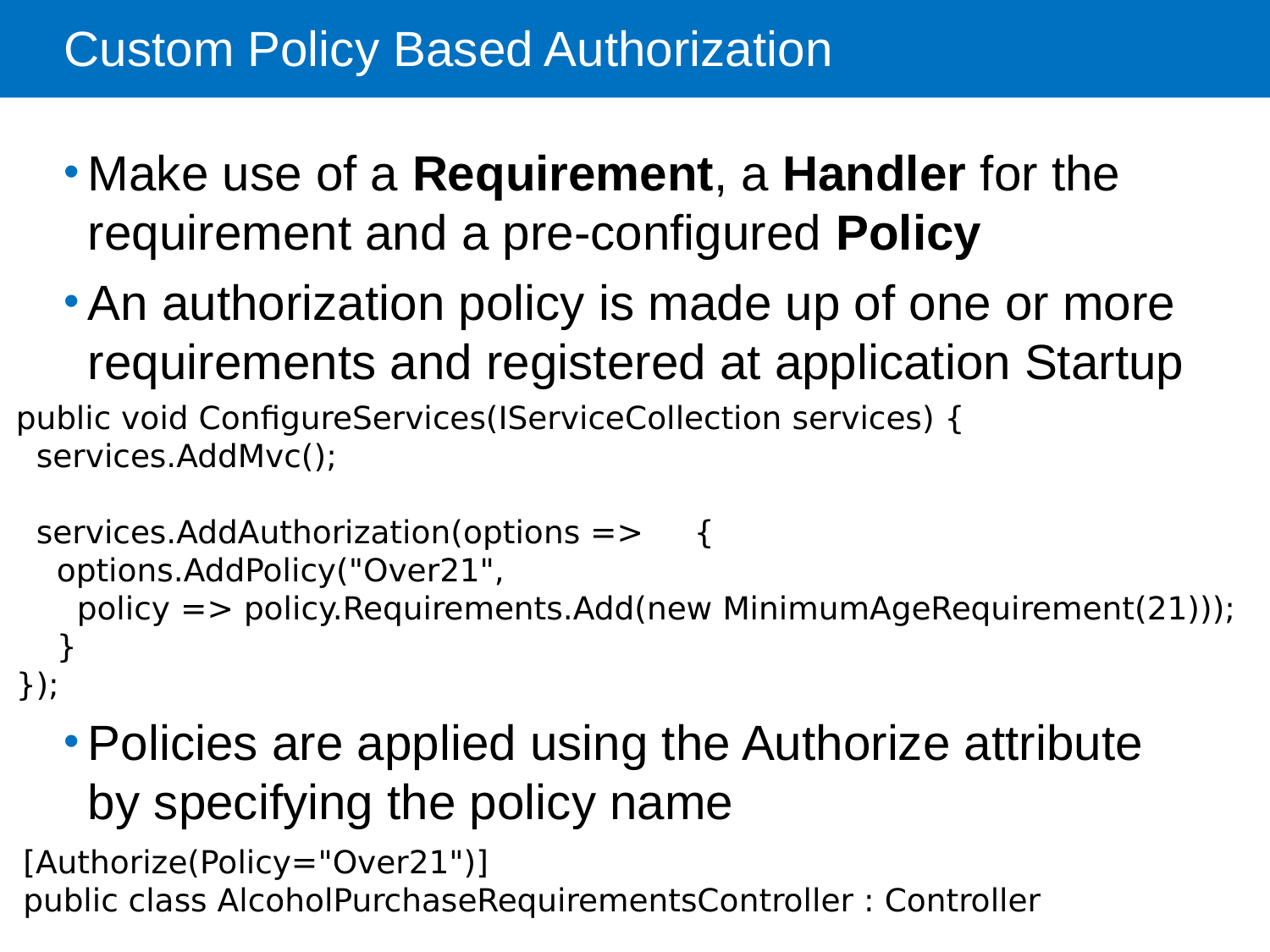

# Custom Policy Based Authorization
Make use of a Requirement, a Handler for the requirement and a pre-configured Policy
An authorization policy is made up of one or more requirements and registered at application Startup

Policies are applied using the Authorize attribute by specifying the policy name
public void ConfigureServices(IServiceCollection services) {
  services.AddMvc();

  services.AddAuthorization(options =>     {
    options.AddPolicy("Over21",
      policy => policy.Requirements.Add(new MinimumAgeRequirement(21)));
    }
});
[Authorize(Policy="Over21")]
public class AlcoholPurchaseRequirementsController : Controller